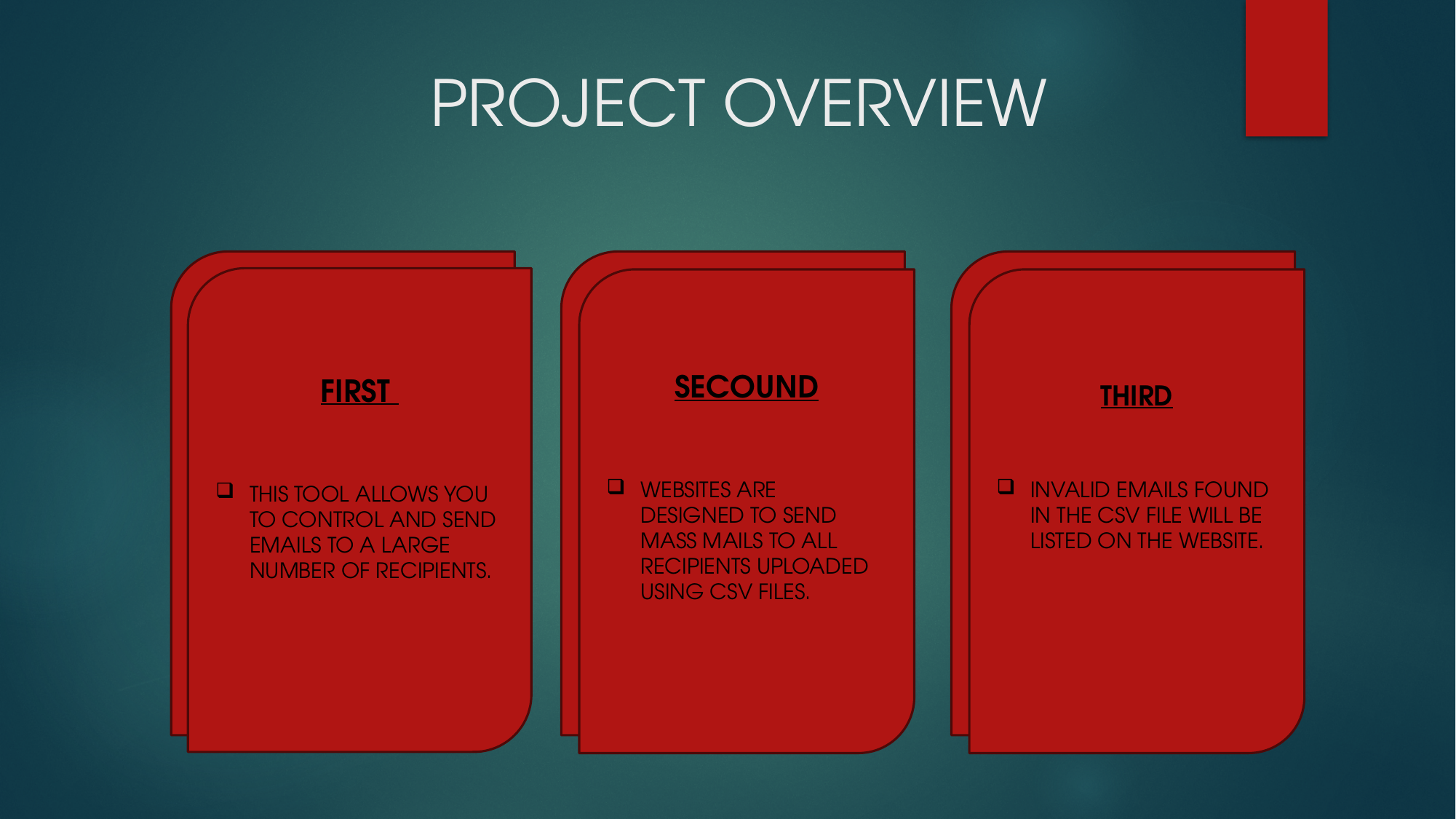

# PROJECT OVERVIEW

FIRST

THIS TOOL ALLOWS YOU TO CONTROL AND SEND EMAILS TO A LARGE NUMBER OF RECIPIENTS.

SECOUND

WEBSITES ARE DESIGNED TO SEND MASS MAILS TO ALL RECIPIENTS UPLOADED USING CSV FILES.

THIRD

INVALID EMAILS FOUND IN THE CSV FILE WILL BE LISTED ON THE WEBSITE.